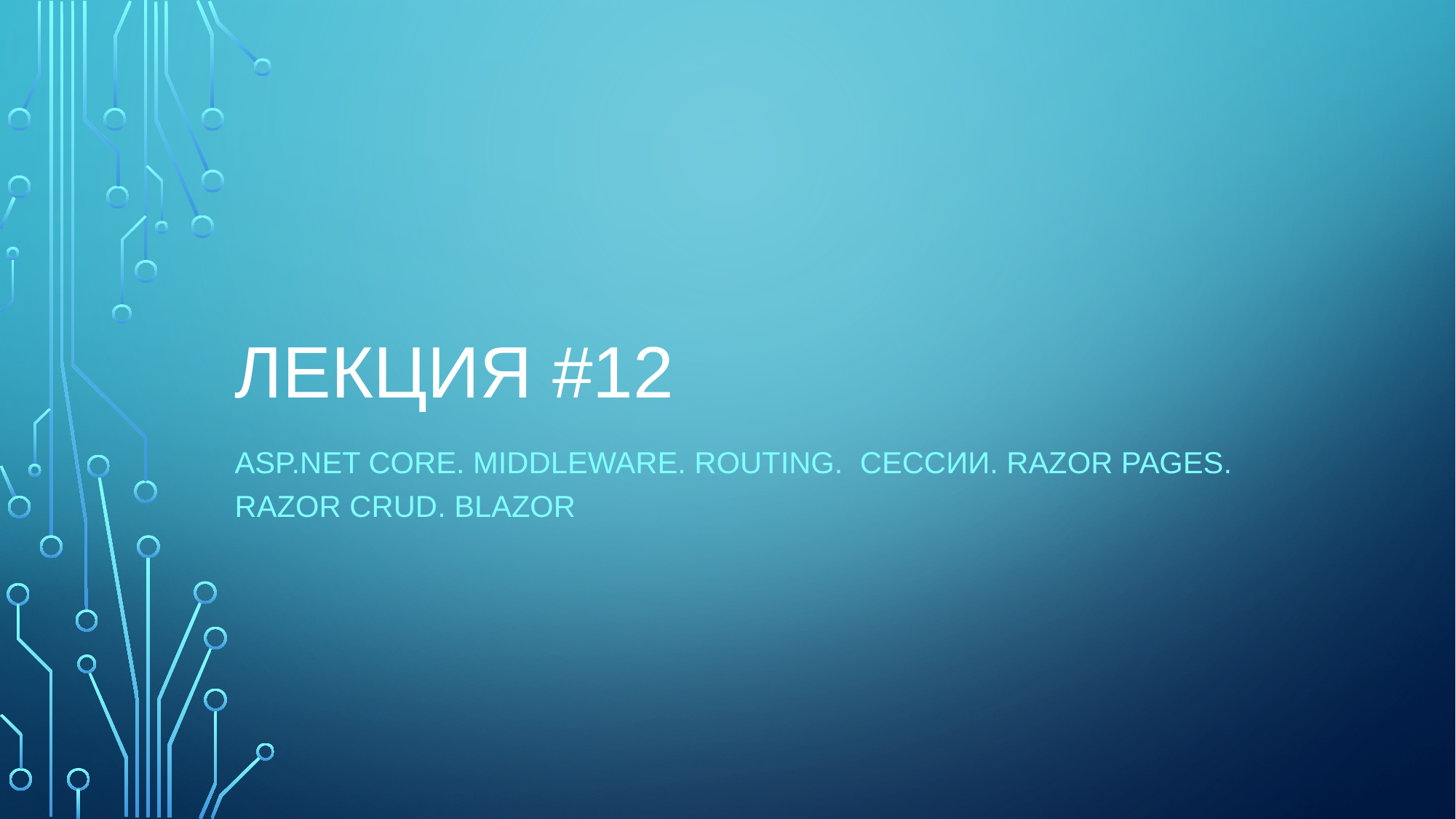

# Лекция #12
ASP.NET Core. Middleware. routing.  Сессии. Razor Pages. RAZOR CRUD. BLazor